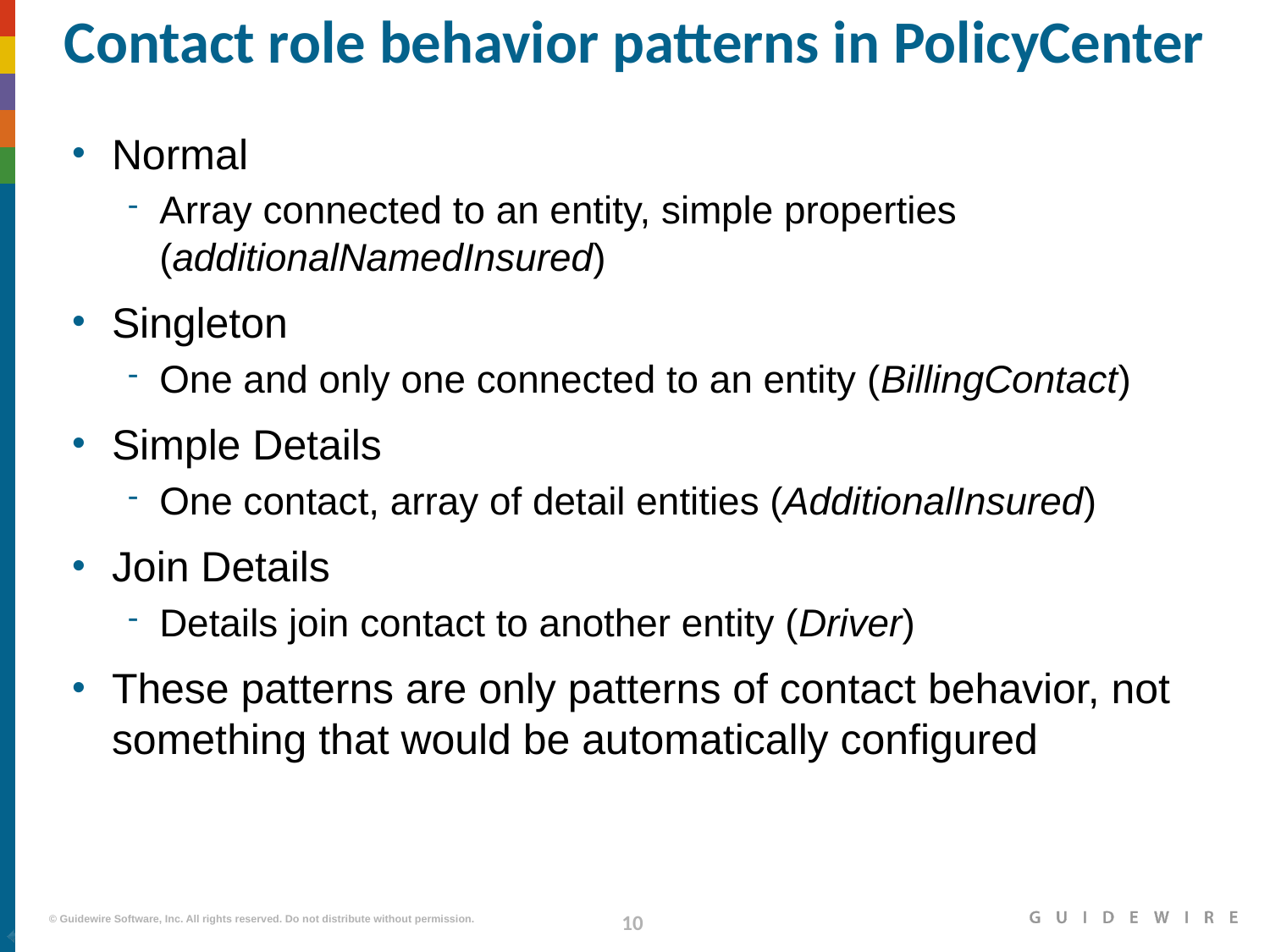

# Contact role behavior patterns in PolicyCenter
Normal
Array connected to an entity, simple properties (additionalNamedInsured)
Singleton
One and only one connected to an entity (BillingContact)
Simple Details
One contact, array of detail entities (AdditionalInsured)
Join Details
Details join contact to another entity (Driver)
These patterns are only patterns of contact behavior, not something that would be automatically configured